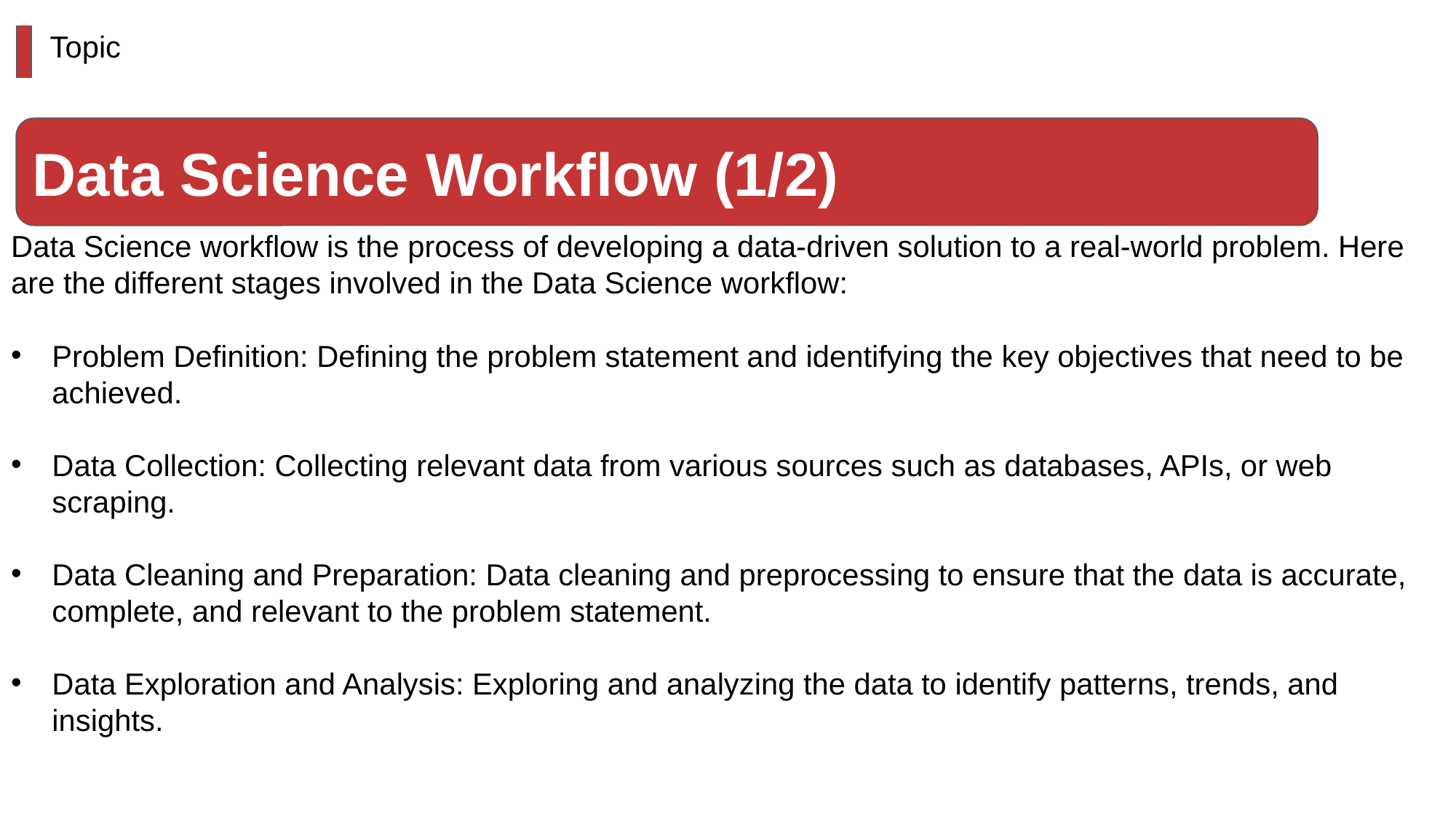

Data Science workflow is the process of developing a data-driven solution to a real-world problem. Here are the different stages involved in the Data Science workflow:

Problem Definition: Defining the problem statement and identifying the key objectives that need to be achieved.

Data Collection: Collecting relevant data from various sources such as databases, APIs, or web scraping.

Data Cleaning and Preparation: Data cleaning and preprocessing to ensure that the data is accurate, complete, and relevant to the problem statement.

Data Exploration and Analysis: Exploring and analyzing the data to identify patterns, trends, and insights.

Topic
Data Science Workflow (1/2)